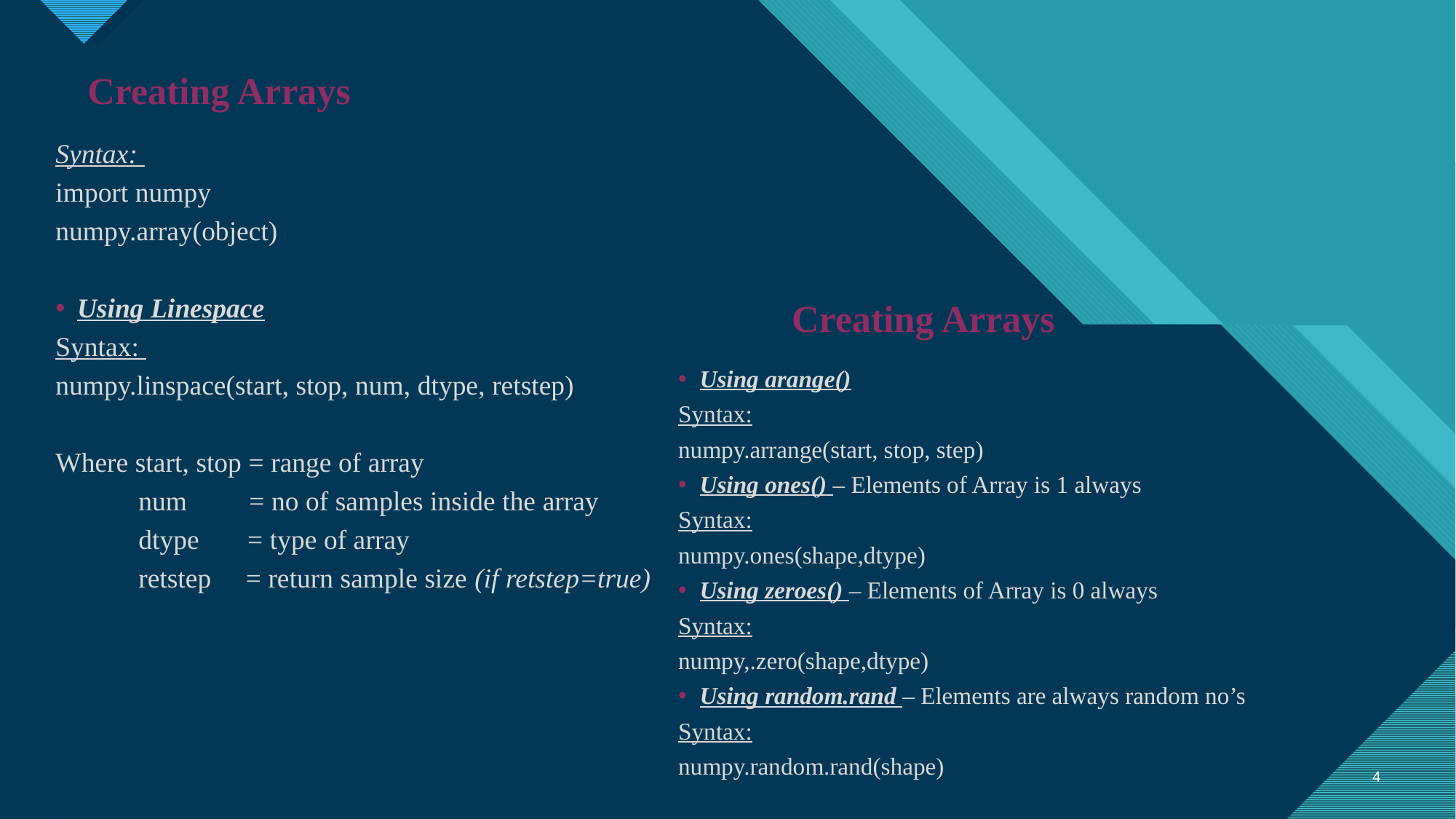

Creating Arrays
Syntax:
import numpy
numpy.array(object)

Using Linespace
Syntax:
numpy.linspace(start, stop, num, dtype, retstep)

Where start, stop = range of array
            num         = no of samples inside the array
            dtype       = type of array
            retstep     = return sample size (if retstep=true)

            Creating Arrays
Using arange()
Syntax:
numpy.arrange(start, stop, step)
Using ones() – Elements of Array is 1 always
Syntax:
numpy.ones(shape,dtype)
Using zeroes() – Elements of Array is 0 always
Syntax:
numpy,.zero(shape,dtype)
Using random.rand – Elements are always random no’s
Syntax:
numpy.random.rand(shape)

4